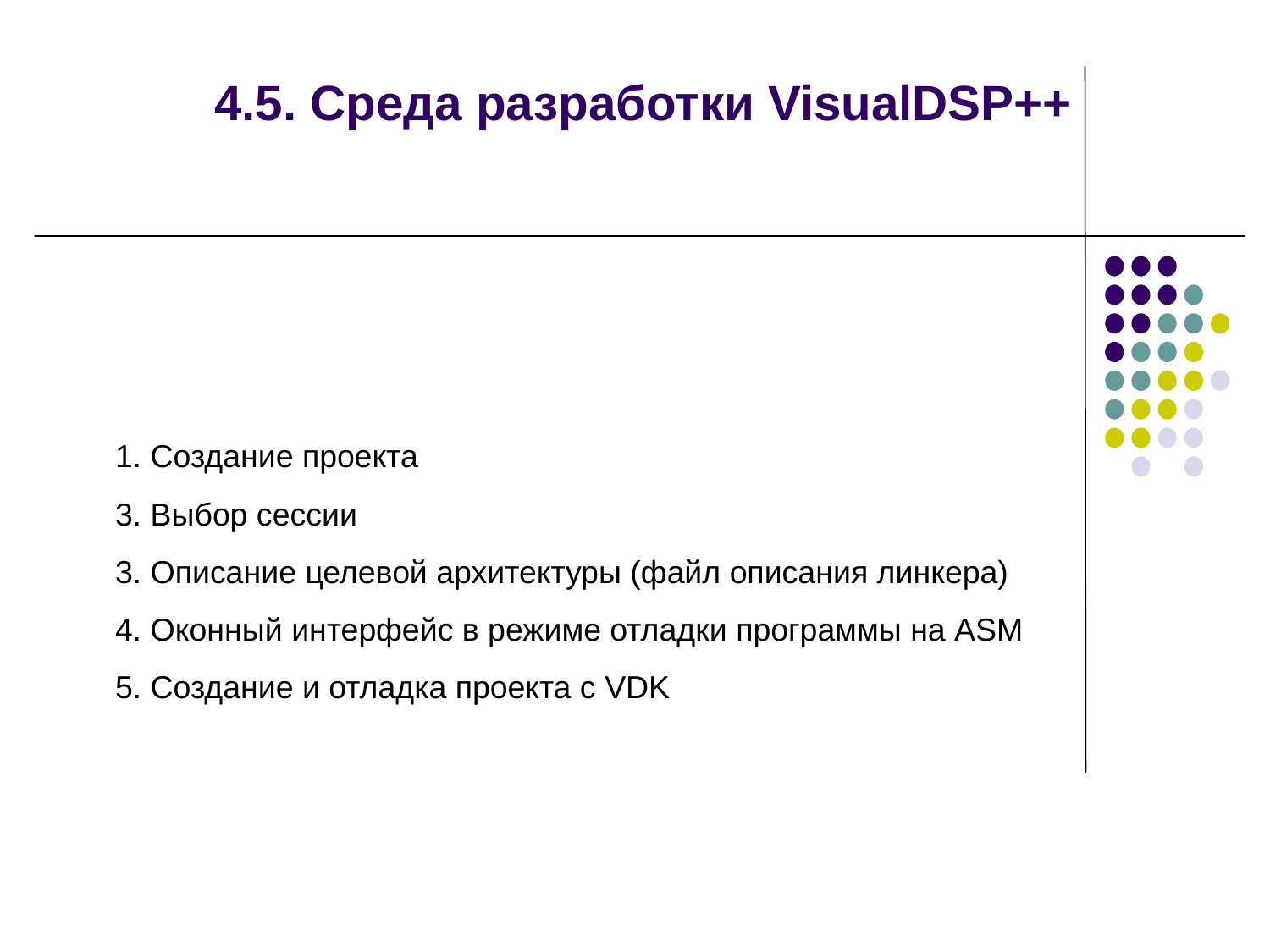

# 4.5. Среда разработки VisualDSP++

1. Создание проекта
3. Выбор сессии
3. Описание целевой архитектуры (файл описания линкера)
4. Оконный интерфейс в режиме отладки программы на ASM
5. Создание и отладка проекта с VDK